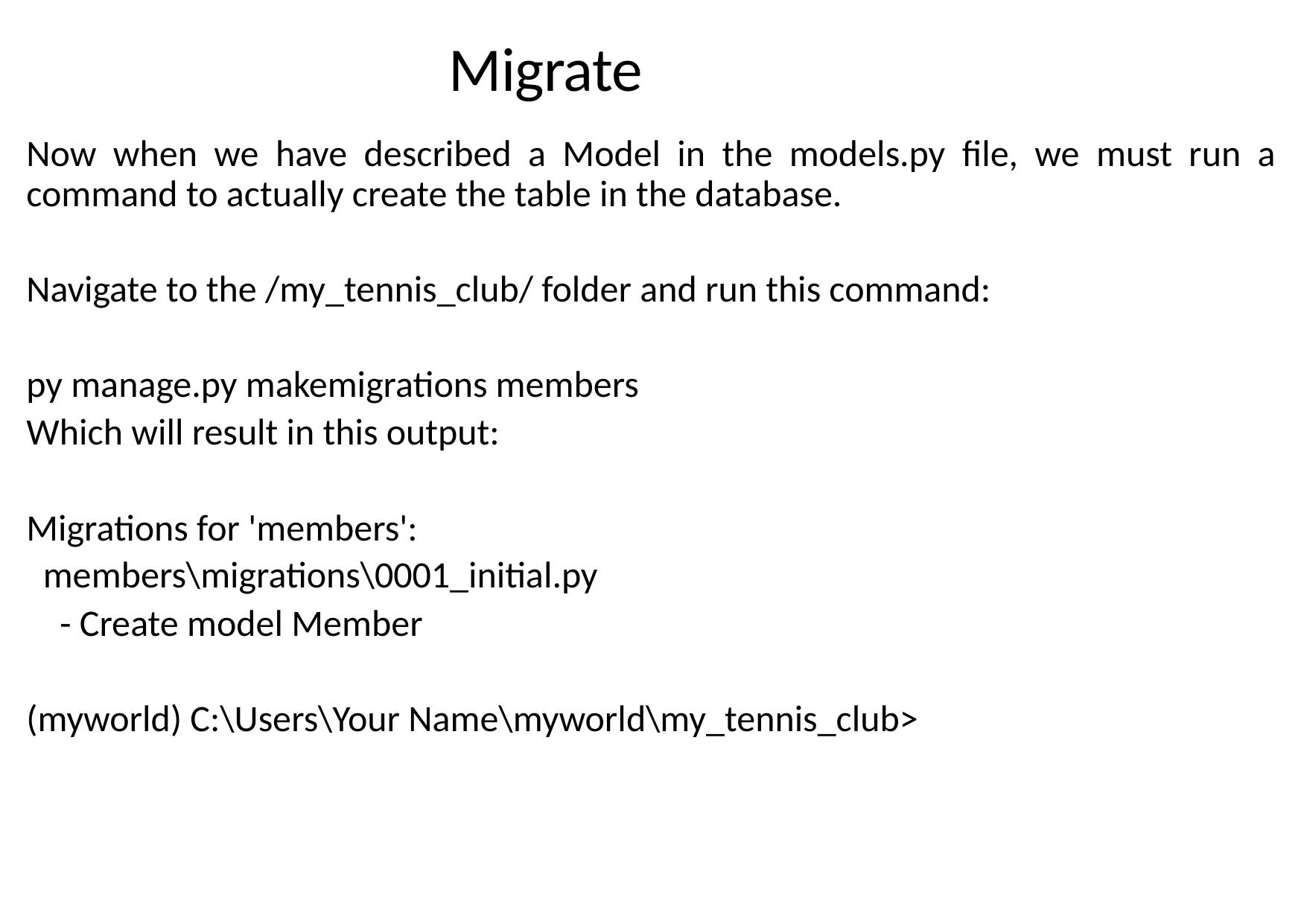

# Migrate
Now when we have described a Model in the models.py file, we must run a command to actually create the table in the database.

Navigate to the /my_tennis_club/ folder and run this command:

py manage.py makemigrations members
Which will result in this output:

Migrations for 'members':
  members\migrations\0001_initial.py
    - Create model Member

(myworld) C:\Users\Your Name\myworld\my_tennis_club>